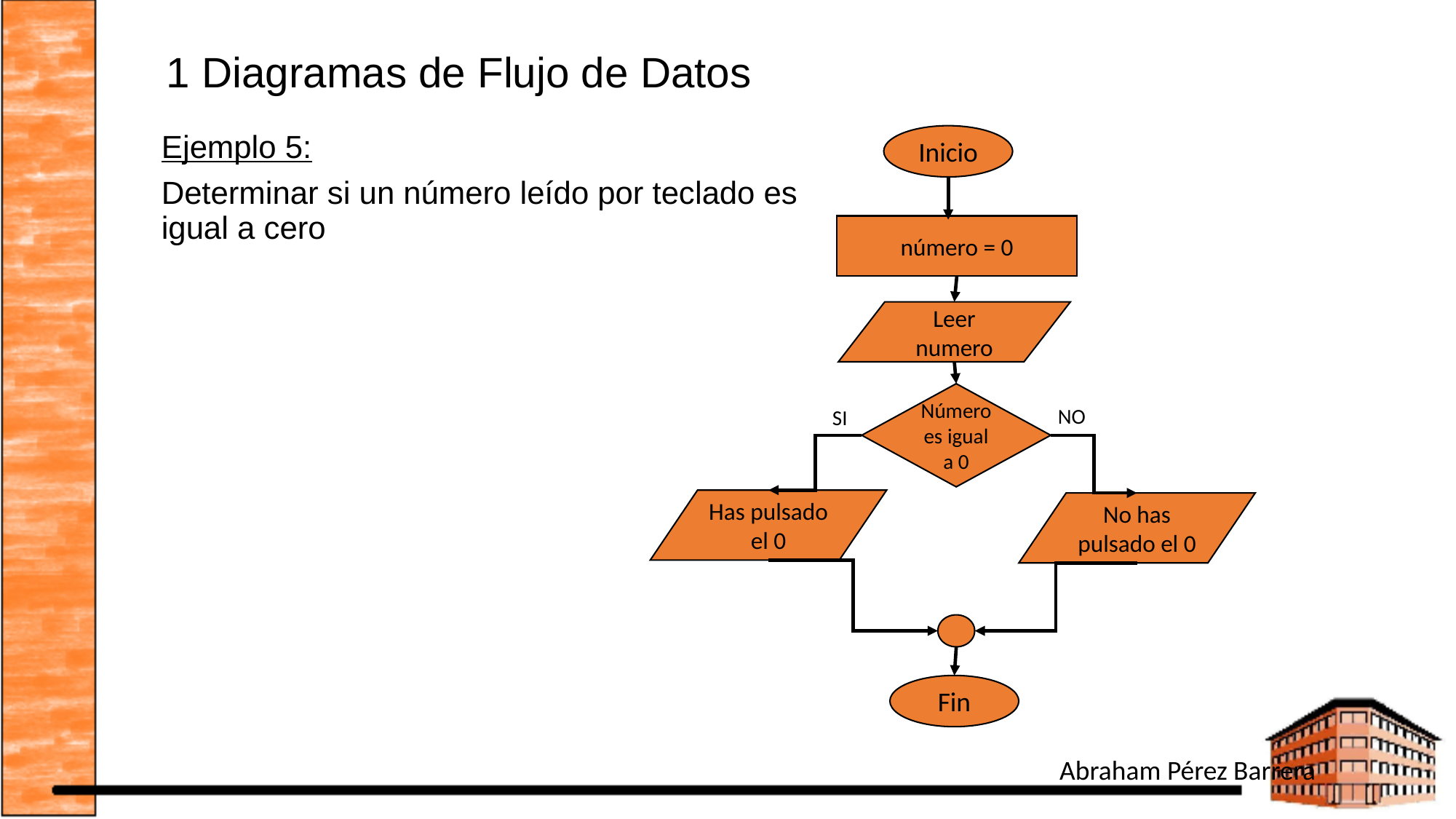

# 1 Diagramas de Flujo de Datos
Ejemplo 5:
Determinar si un número leído por teclado es igual a cero
Inicio
Leer numero
Has pulsado el 0
Fin
Número es igual a 0
número = 0

No has pulsado el 0
NO
SI